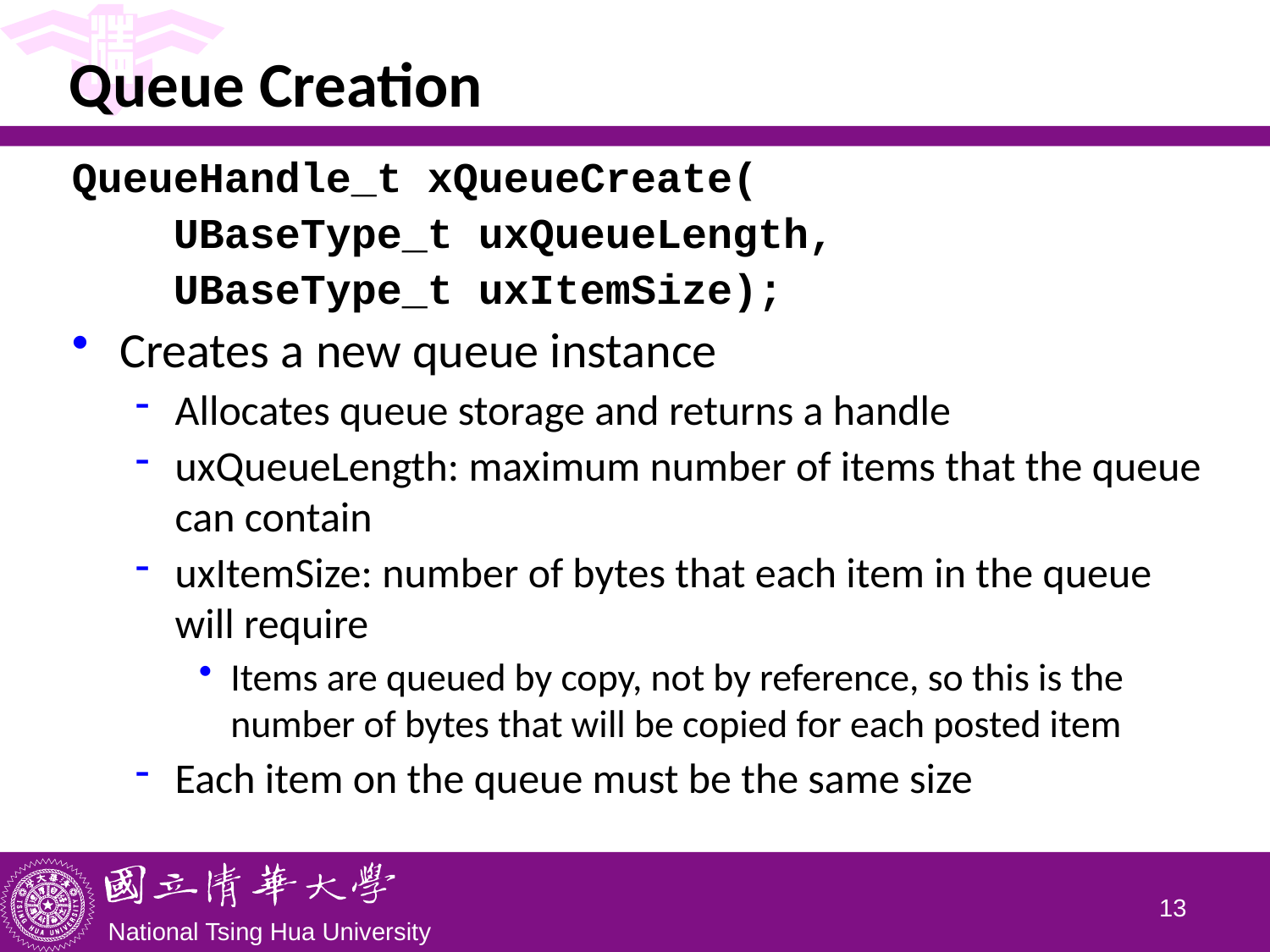

# Queue Creation
QueueHandle_t xQueueCreate(
    UBaseType_t uxQueueLength,
    UBaseType_t uxItemSize);
Creates a new queue instance
Allocates queue storage and returns a handle
uxQueueLength: maximum number of items that the queue can contain
uxItemSize: number of bytes that each item in the queue will require
Items are queued by copy, not by reference, so this is the number of bytes that will be copied for each posted item
Each item on the queue must be the same size

13